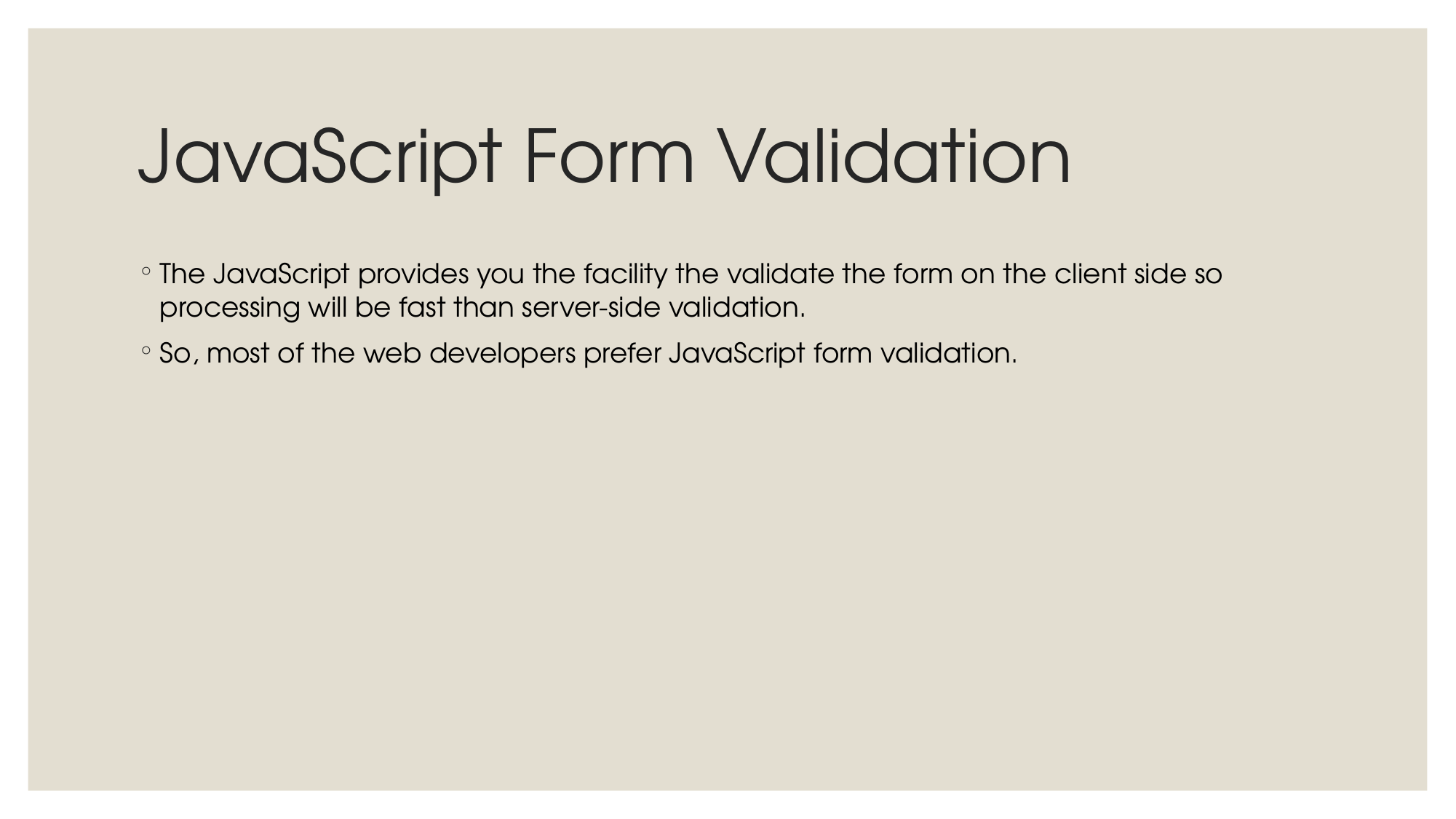

# JavaScript Form Validation
The JavaScript provides you the facility the validate the form on the client side so processing will be fast than server-side validation.
So, most of the web developers prefer JavaScript form validation.